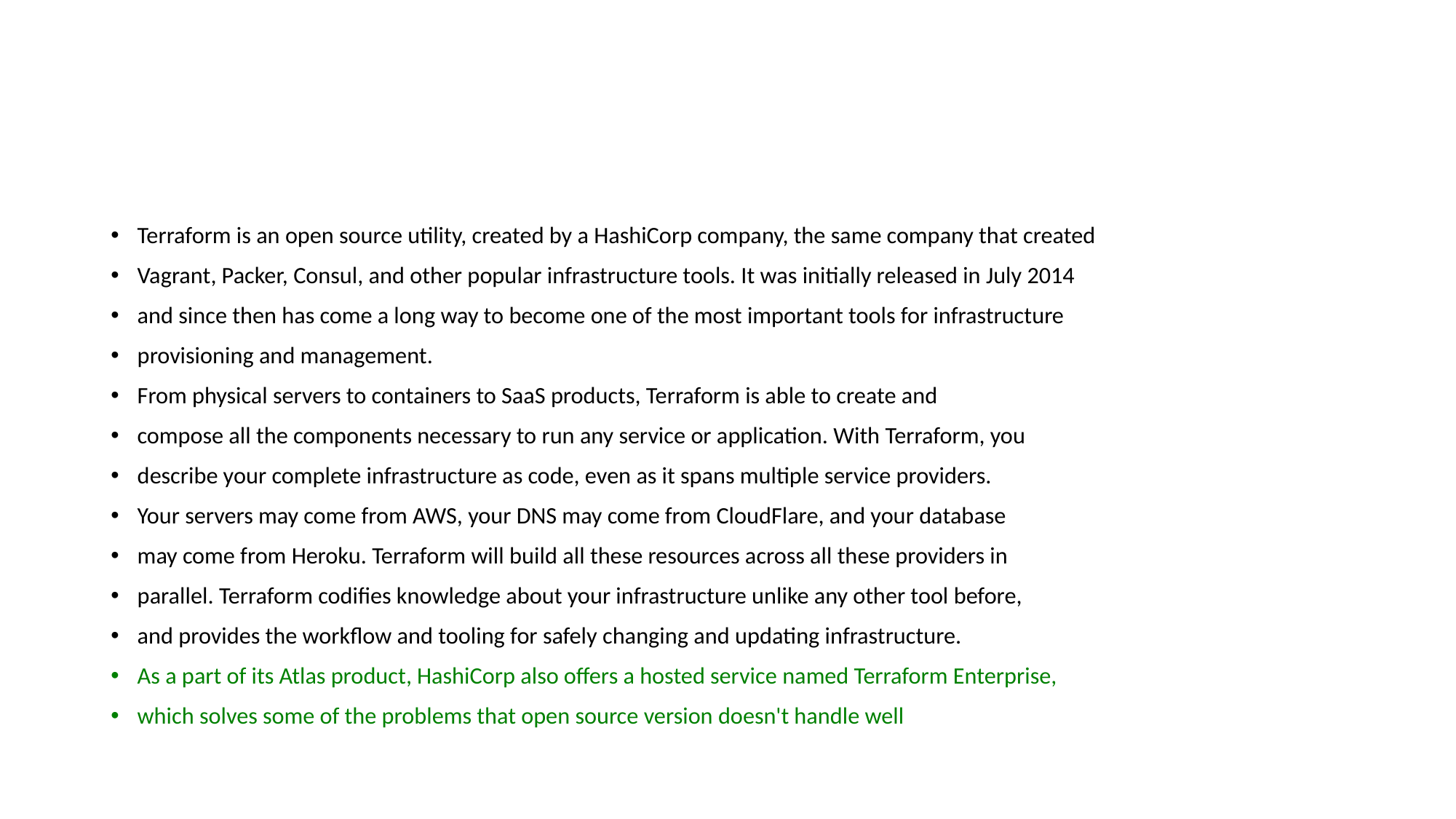

#
Terraform is an open source utility, created by a HashiCorp company, the same company that created
Vagrant, Packer, Consul, and other popular infrastructure tools. It was initially released in July 2014
and since then has come a long way to become one of the most important tools for infrastructure
provisioning and management.
From physical servers to containers to SaaS products, Terraform is able to create and
compose all the components necessary to run any service or application. With Terraform, you
describe your complete infrastructure as code, even as it spans multiple service providers.
Your servers may come from AWS, your DNS may come from CloudFlare, and your database
may come from Heroku. Terraform will build all these resources across all these providers in
parallel. Terraform codifies knowledge about your infrastructure unlike any other tool before,
and provides the workflow and tooling for safely changing and updating infrastructure.
As a part of its Atlas product, HashiCorp also offers a hosted service named Terraform Enterprise,
which solves some of the problems that open source version doesn't handle well